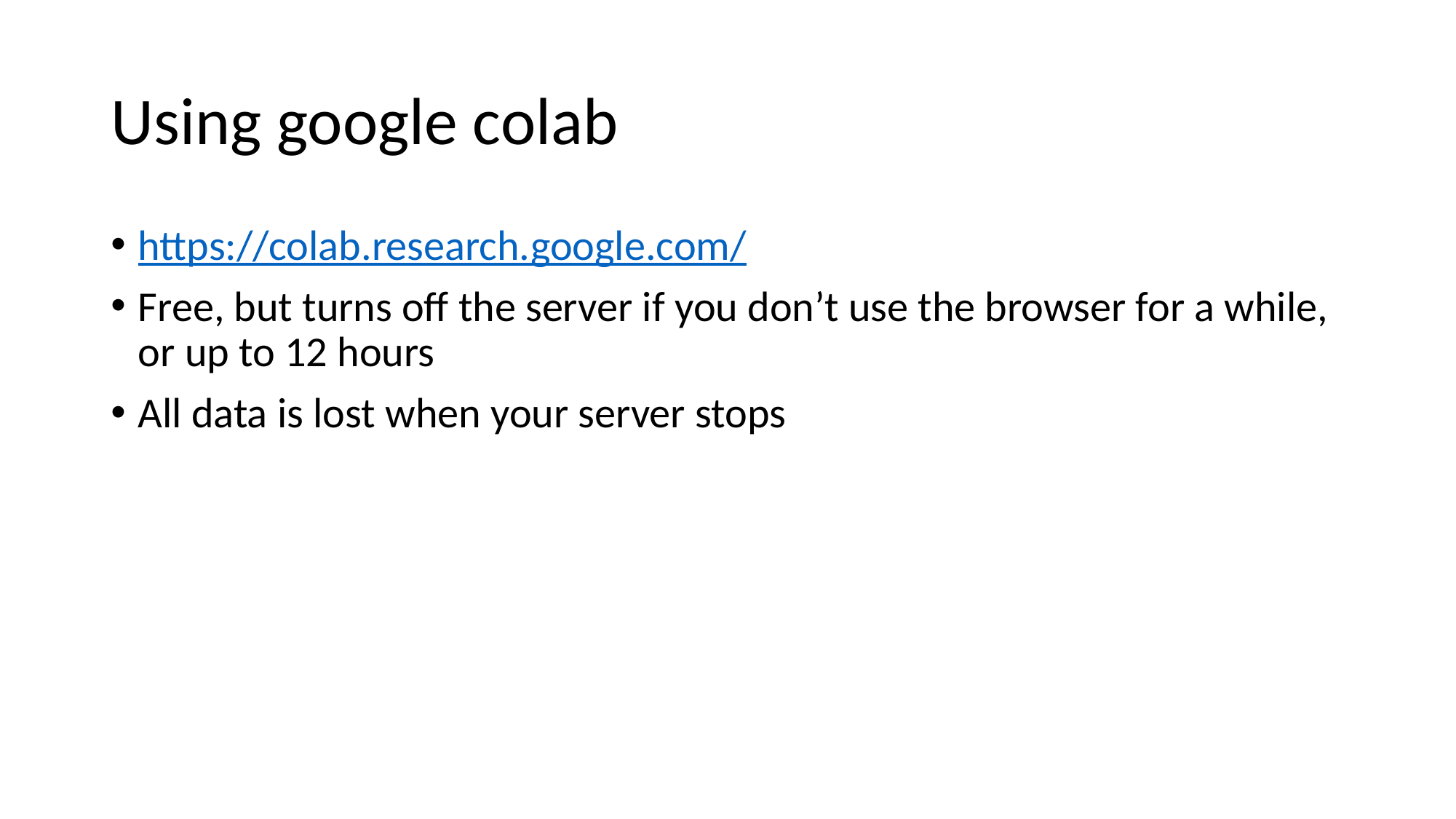

# Using google colab
https://colab.research.google.com/
Free, but turns off the server if you don’t use the browser for a while, or up to 12 hours
All data is lost when your server stops